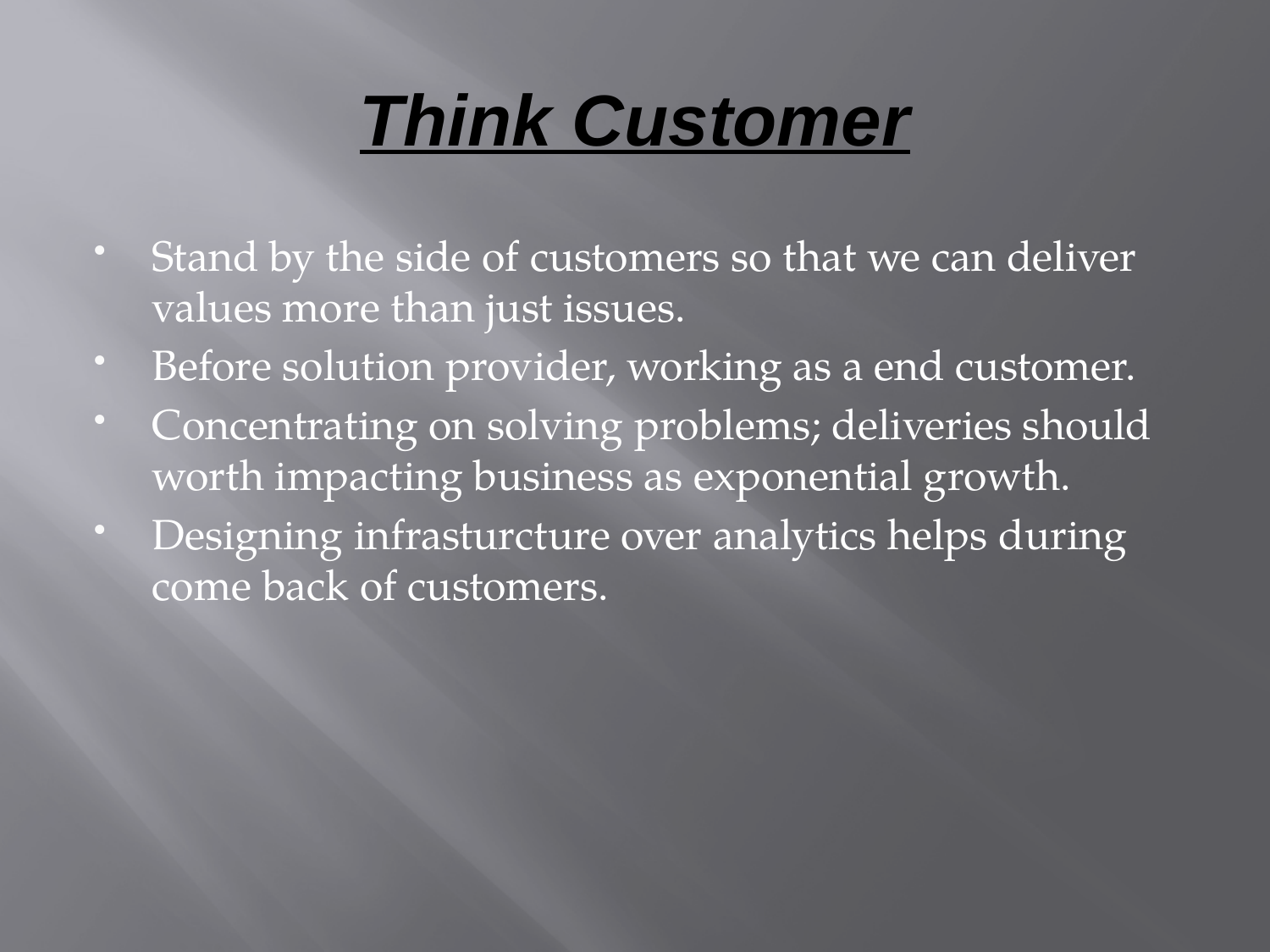

# Think Customer
Stand by the side of customers so that we can deliver values more than just issues.
Before solution provider, working as a end customer.
Concentrating on solving problems; deliveries should worth impacting business as exponential growth.
Designing infrasturcture over analytics helps during come back of customers.